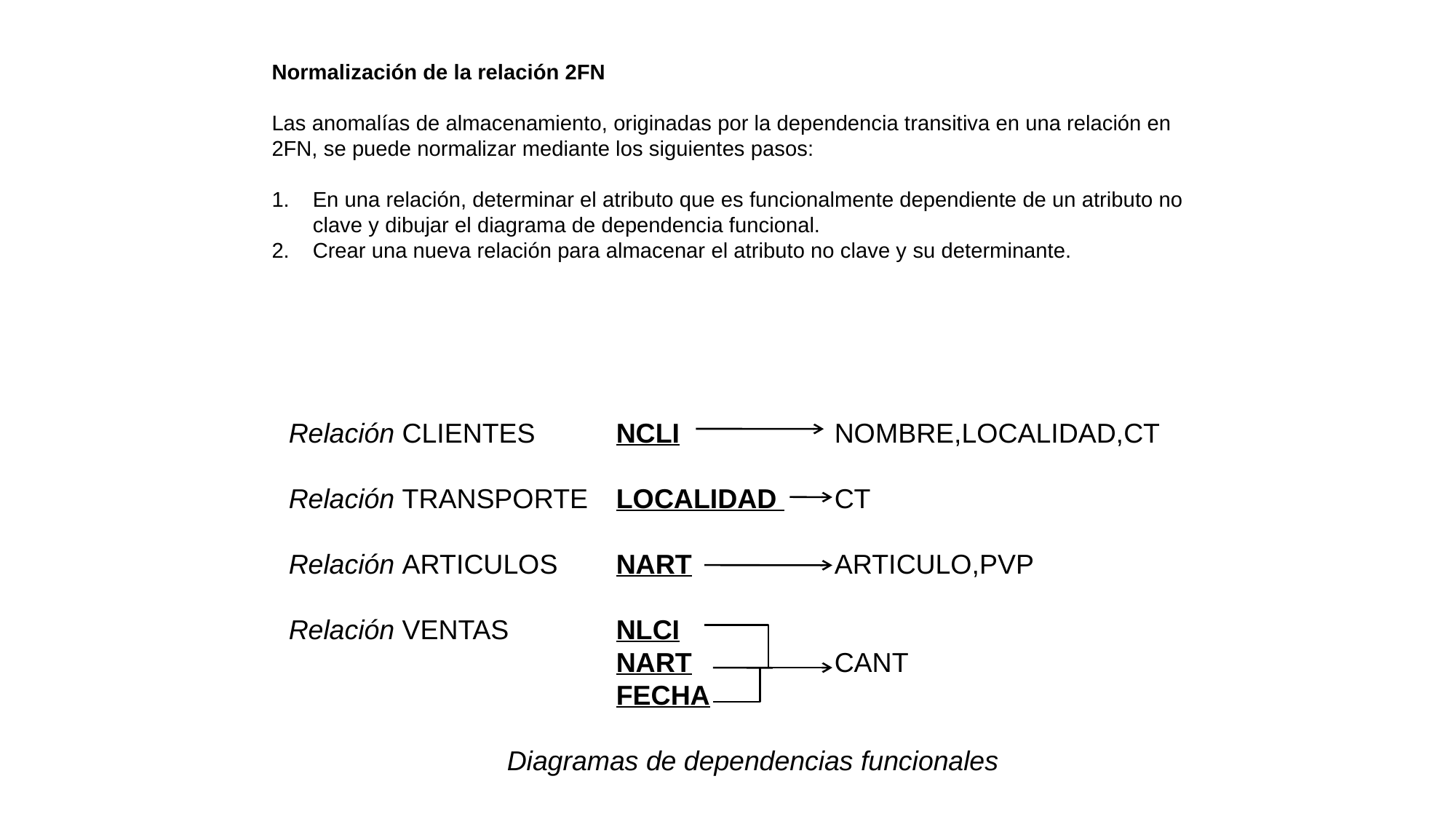

Normalización de la relación 2FN

Las anomalías de almacenamiento, originadas por la dependencia transitiva en una relación en 2FN, se puede normalizar mediante los siguientes pasos:

En una relación, determinar el atributo que es funcionalmente dependiente de un atributo no clave y dibujar el diagrama de dependencia funcional.
Crear una nueva relación para almacenar el atributo no clave y su determinante.
Relación CLIENTES	NCLI		NOMBRE,LOCALIDAD,CT

Relación TRANSPORTE	LOCALIDAD 	CT

Relación ARTICULOS	NART		ARTICULO,PVP

Relación VENTAS	NLCI
			NART		CANT
			FECHA

		Diagramas de dependencias funcionales